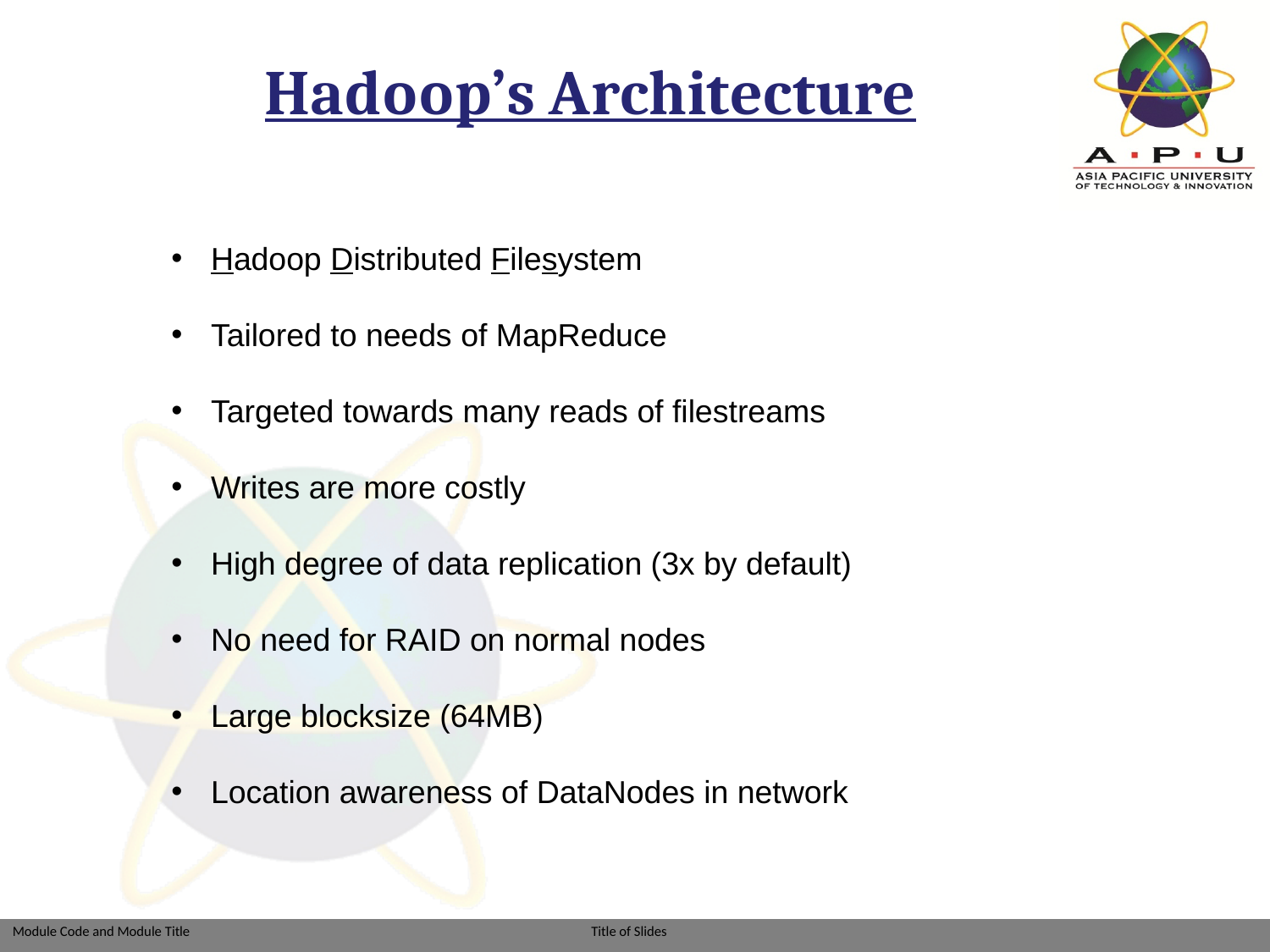

# Hadoop’s Architecture
Hadoop Distributed Filesystem

Tailored to needs of MapReduce

Targeted towards many reads of filestreams

Writes are more costly

High degree of data replication (3x by default)

No need for RAID on normal nodes

Large blocksize (64MB)

Location awareness of DataNodes in network